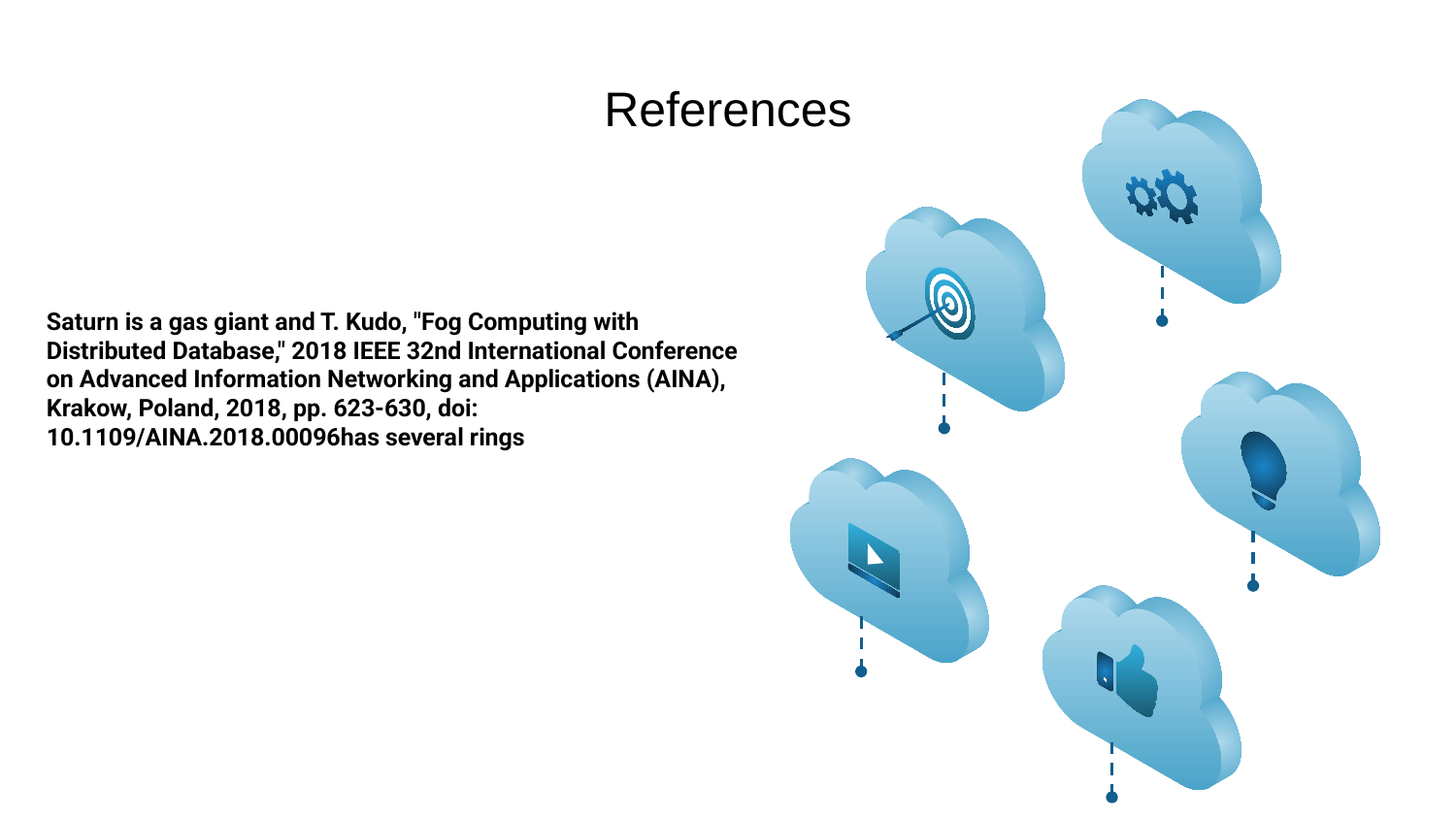

# References

Saturn is a gas giant and T. Kudo, "Fog Computing with Distributed Database," 2018 IEEE 32nd International Conference on Advanced Information Networking and Applications (AINA), Krakow, Poland, 2018, pp. 623-630, doi: 10.1109/AINA.2018.00096has several rings